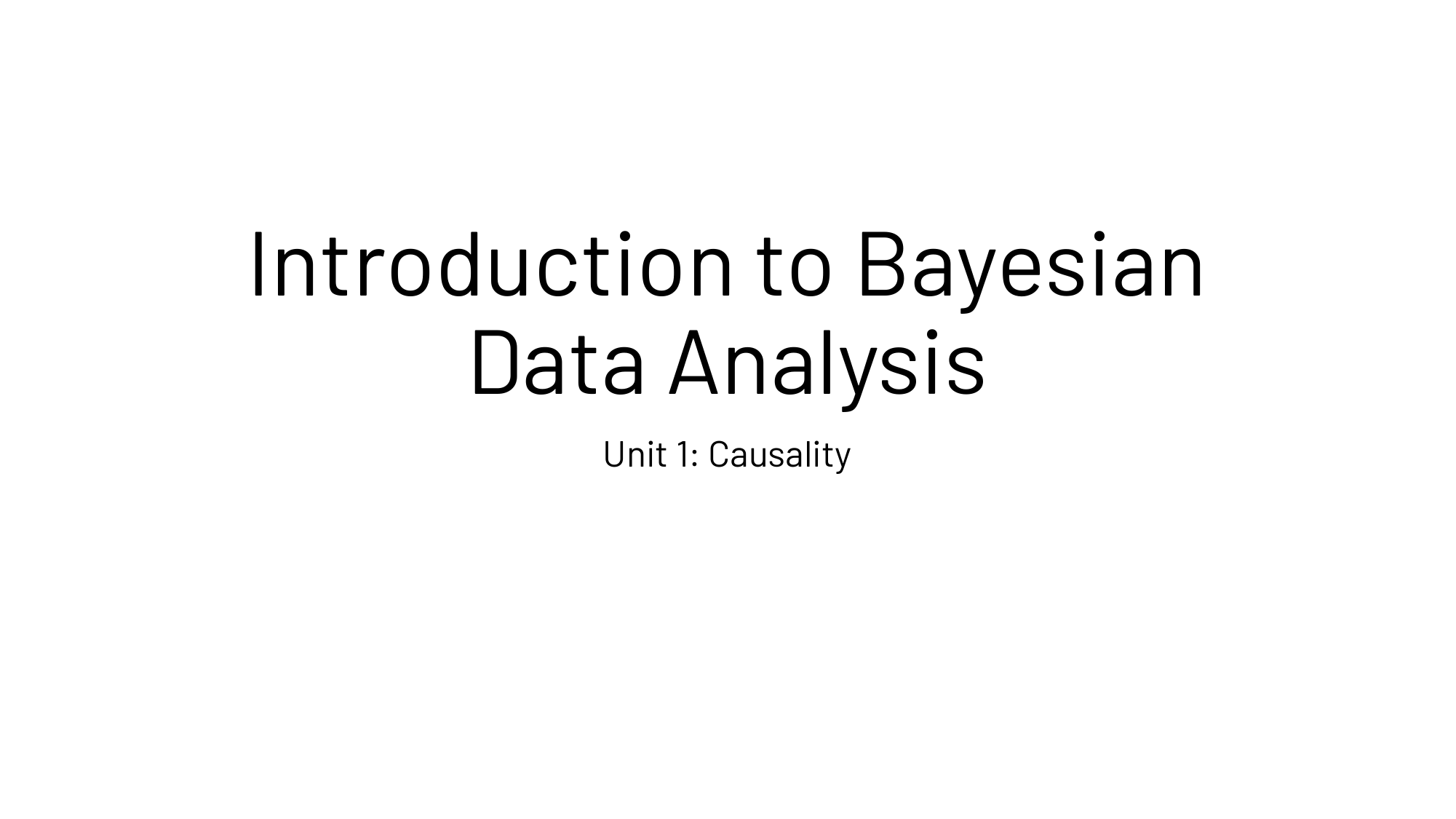

# Introduction to Bayesian Data Analysis
Unit 1: Causality